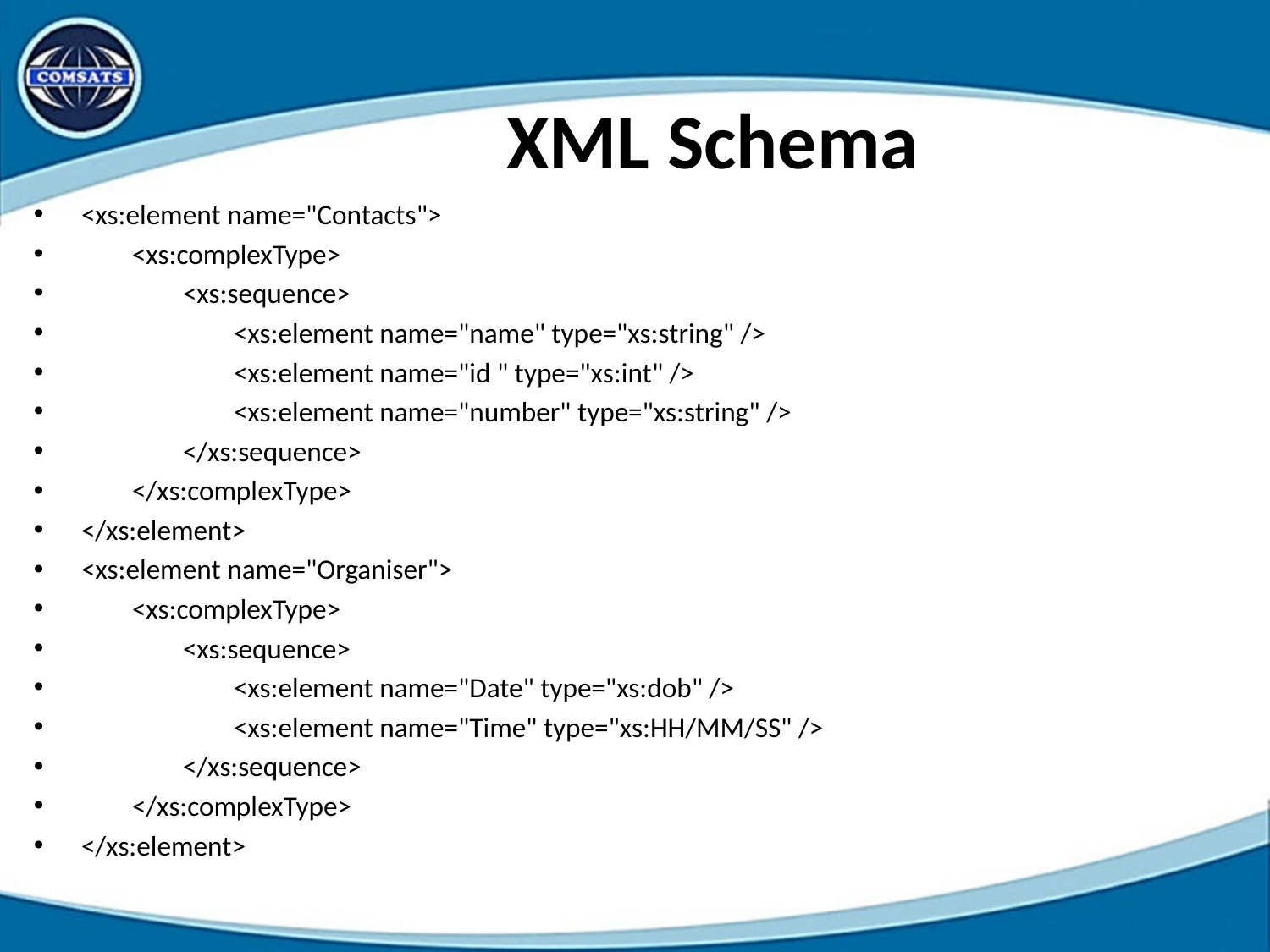

# XML Schema
<xs:element name="Contacts">
        <xs:complexType>
                <xs:sequence>
                        <xs:element name="name" type="xs:string" />
                        <xs:element name="id " type="xs:int" />
                        <xs:element name="number" type="xs:string" />
                </xs:sequence>
        </xs:complexType>
</xs:element>
<xs:element name="Organiser">
        <xs:complexType>
                <xs:sequence>
                        <xs:element name="Date" type="xs:dob" />
                        <xs:element name="Time" type="xs:HH/MM/SS" />
                </xs:sequence>
        </xs:complexType>
</xs:element>